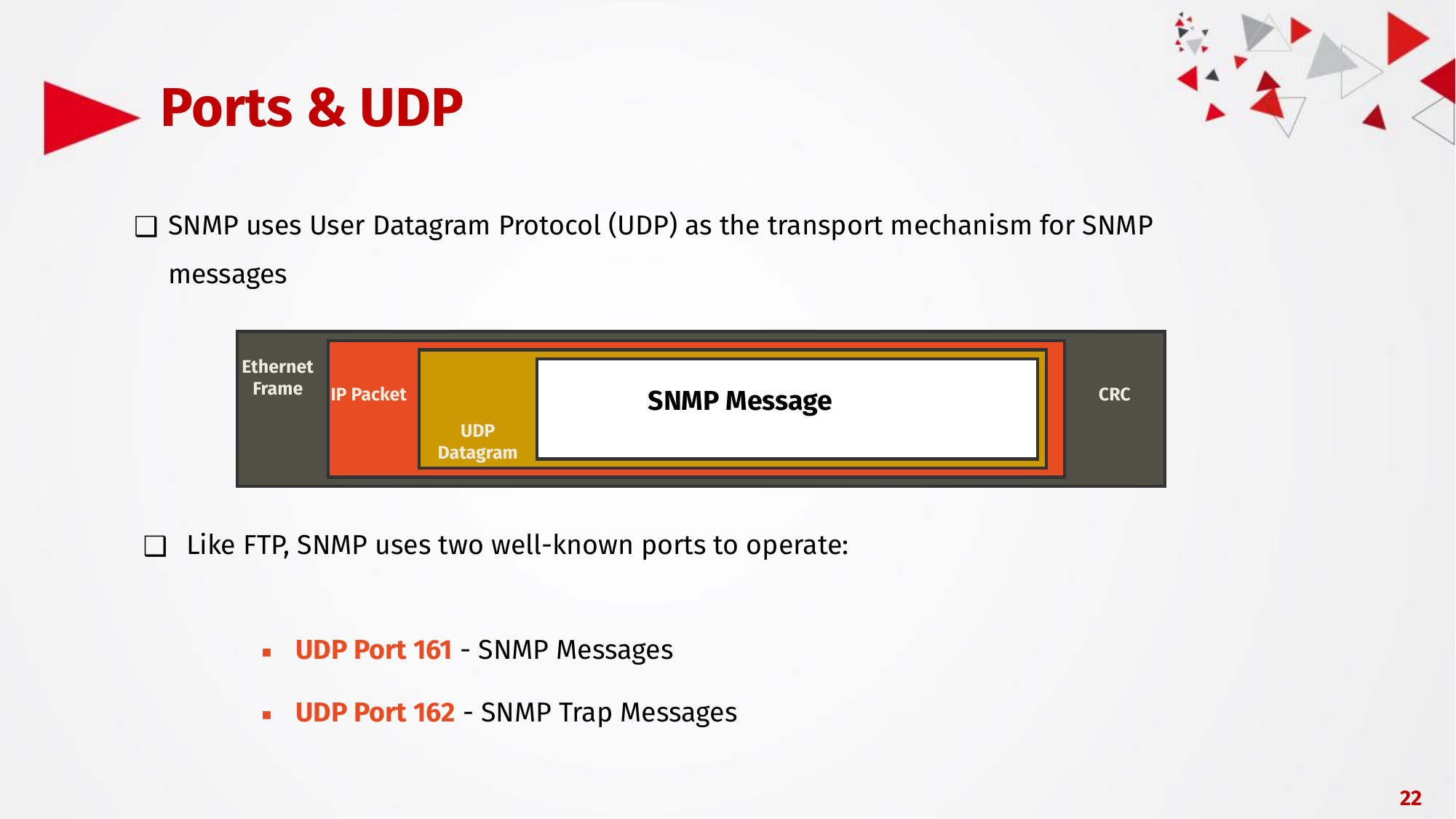

# Ports & UDP

SNMP uses User Datagram Protocol (UDP) as the transport mechanism for SNMP messages

Ethernet Frame

IP Packet
SNMP Message
CRC
UDP Datagram
Like FTP, SNMP uses two well-known ports to operate:
UDP Port 161 - SNMP Messages
UDP Port 162 - SNMP Trap Messages
22